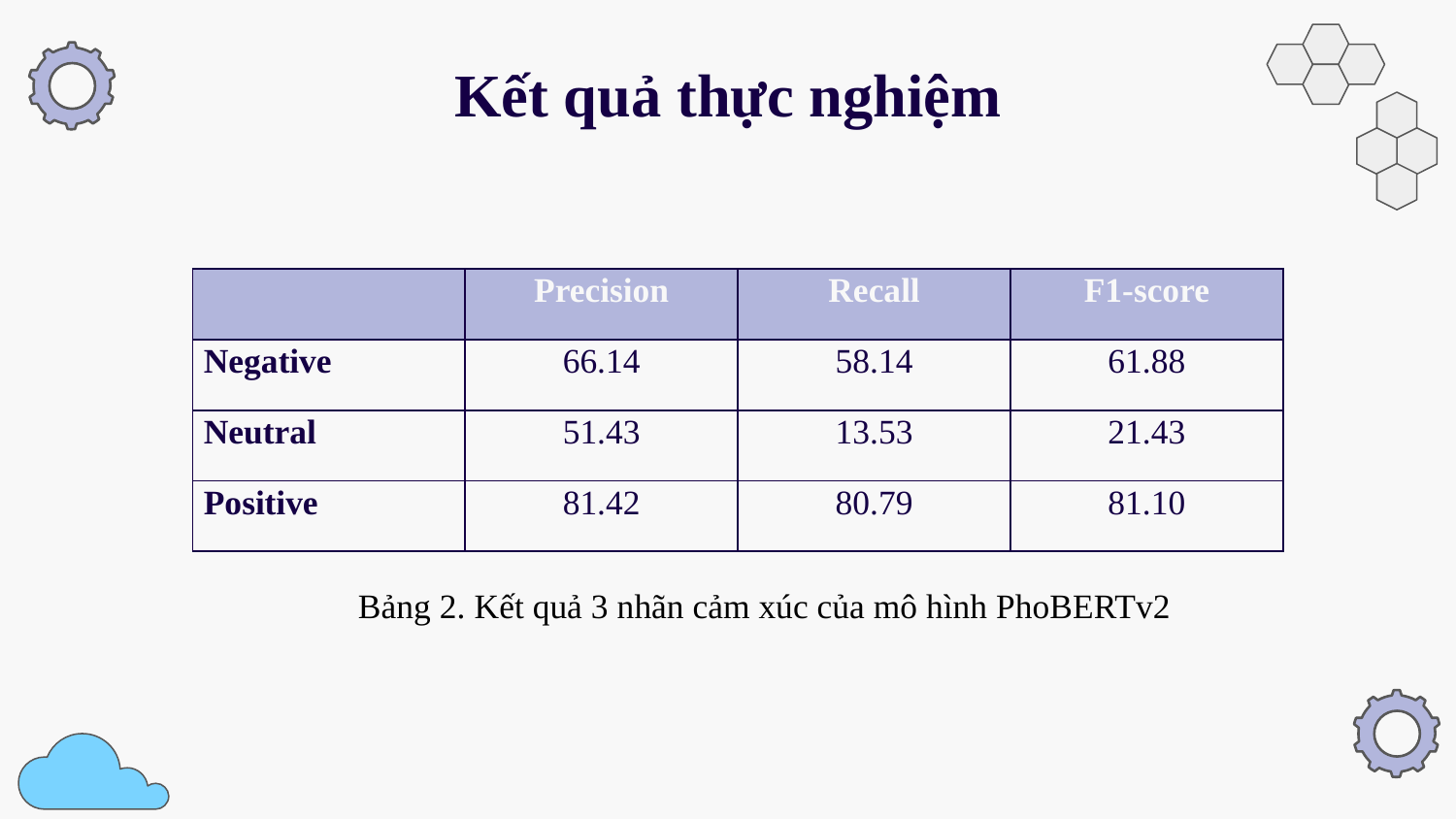

# Kết quả thực nghiệm
|  | Precision | Recall | F1-score |
| --- | --- | --- | --- |
| Negative | 66.14 | 58.14 | 61.88 |
| Neutral | 51.43 | 13.53 | 21.43 |
| Positive | 81.42 | 80.79 | 81.10 |
Bảng 2. Kết quả 3 nhãn cảm xúc của mô hình PhoBERTv2